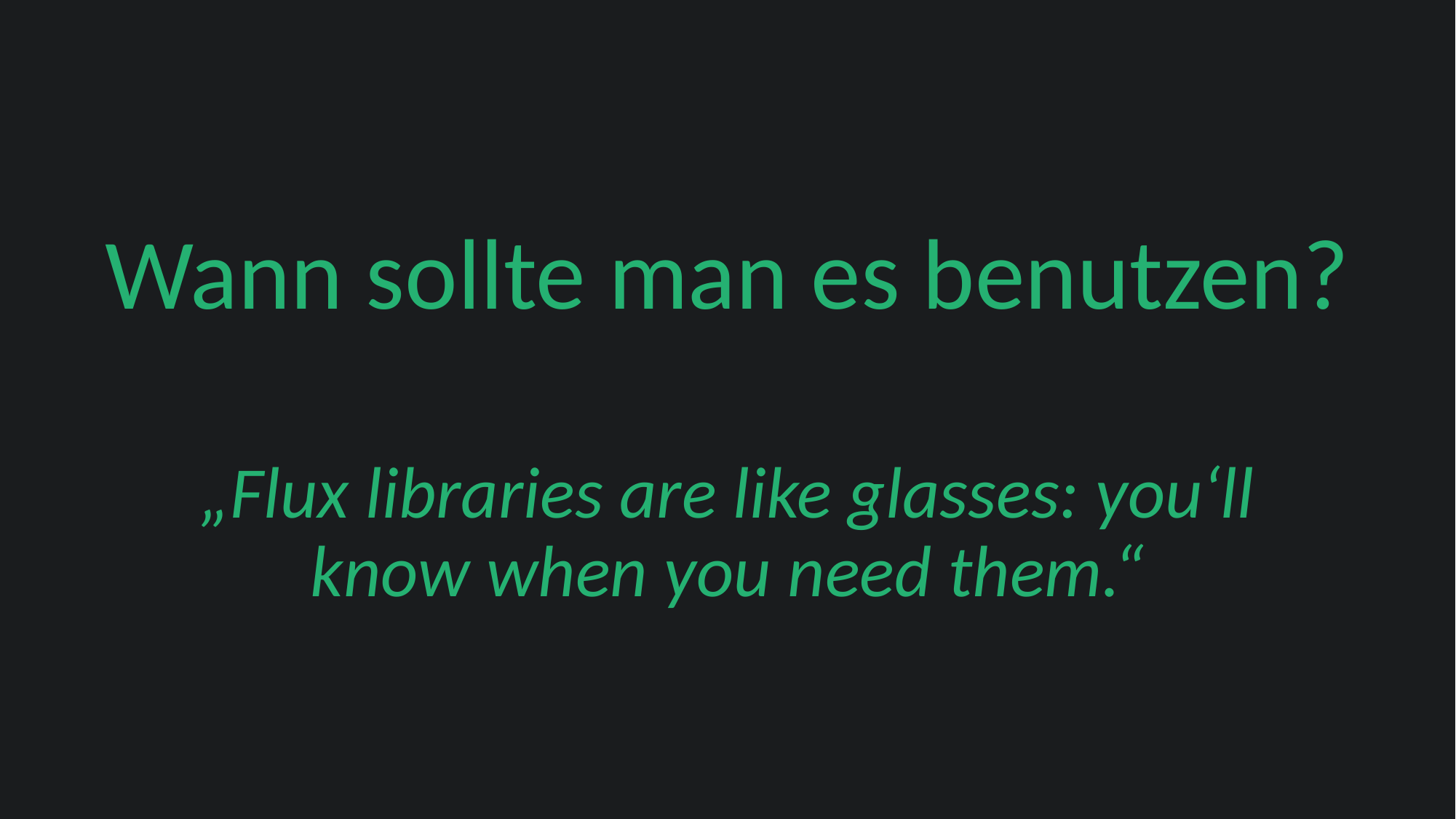

# Wann sollte man es benutzen?
„Flux libraries are like glasses: you‘ll know when you need them.“